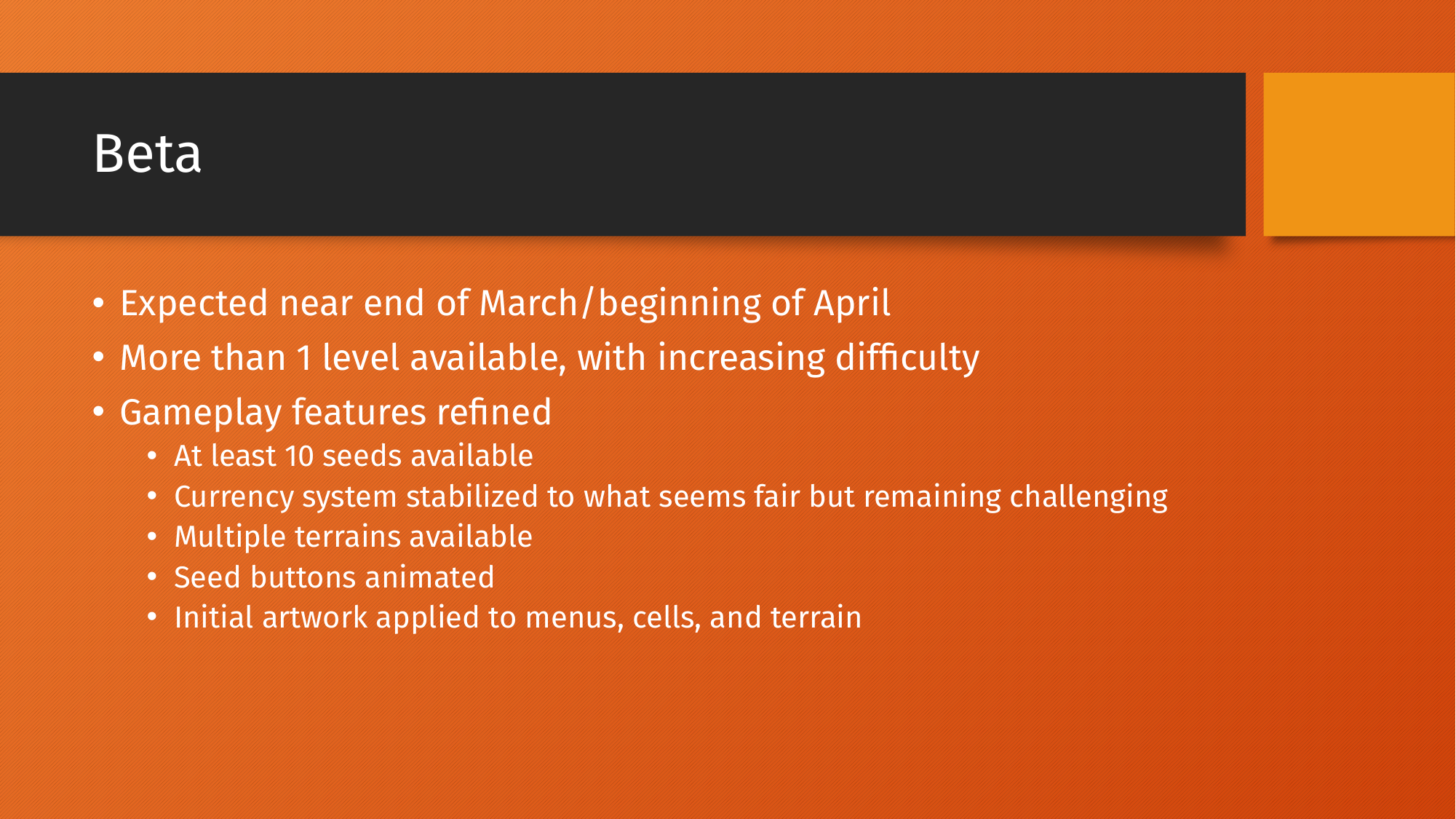

# Beta
Expected near end of March/beginning of April
More than 1 level available, with increasing difficulty
Gameplay features refined
At least 10 seeds available
Currency system stabilized to what seems fair but remaining challenging
Multiple terrains available
Seed buttons animated
Initial artwork applied to menus, cells, and terrain